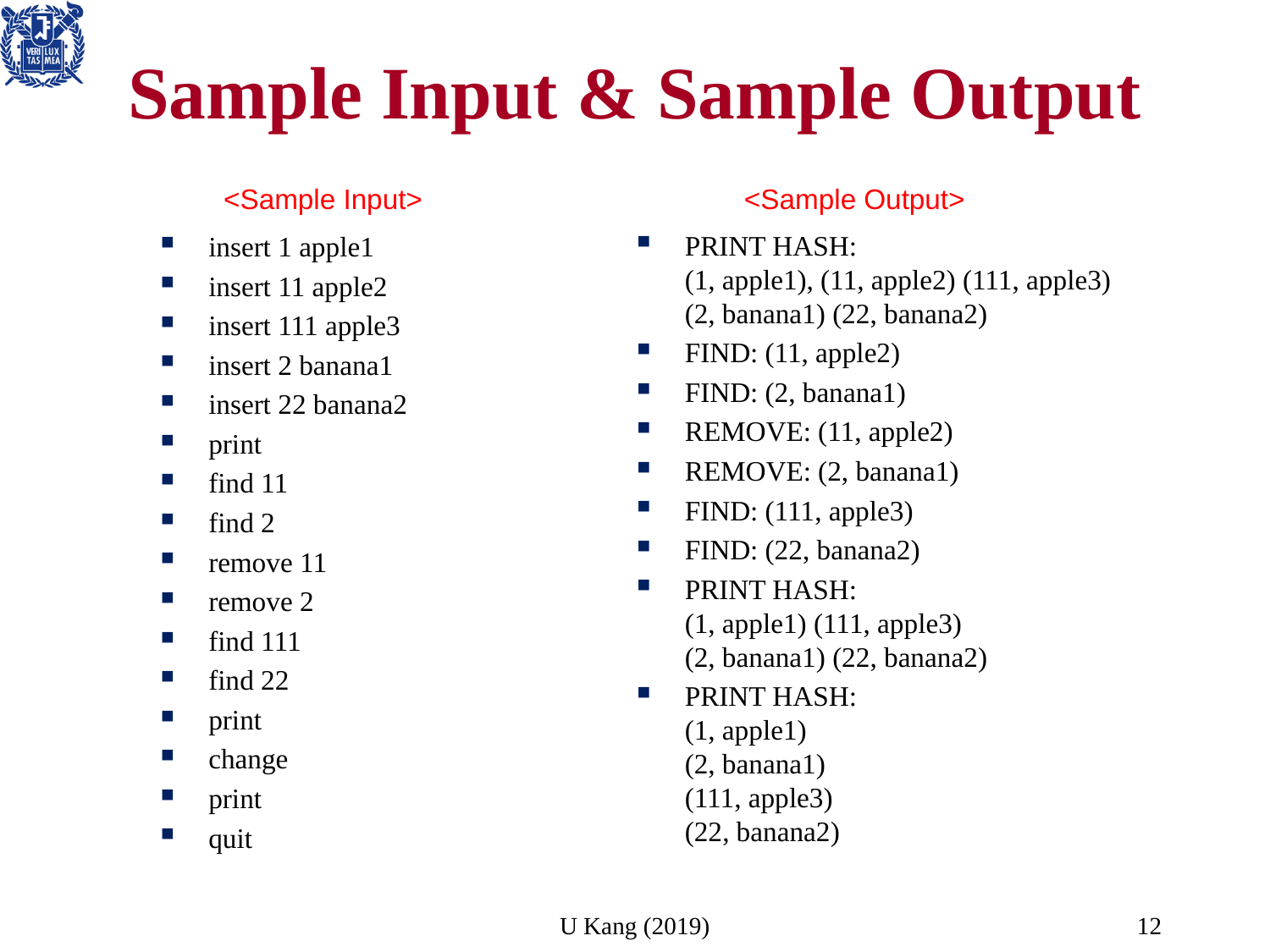

# Sample Input & Sample Output
<Sample Input>
<Sample Output>
PRINT HASH:
(1, apple1), (11, apple2) (111, apple3)
(2, banana1) (22, banana2)
FIND: (11, apple2)
FIND: (2, banana1)
REMOVE: (11, apple2)
REMOVE: (2, banana1)
FIND: (111, apple3)
FIND: (22, banana2)
PRINT HASH:
(1, apple1) (111, apple3)
(2, banana1) (22, banana2)
PRINT HASH:
(1, apple1)
(2, banana1)
(111, apple3)
(22, banana2)
insert 1 apple1
insert 11 apple2
insert 111 apple3
insert 2 banana1
insert 22 banana2
print
find 11
find 2
remove 11
remove 2
find 111
find 22
print
change
print
quit